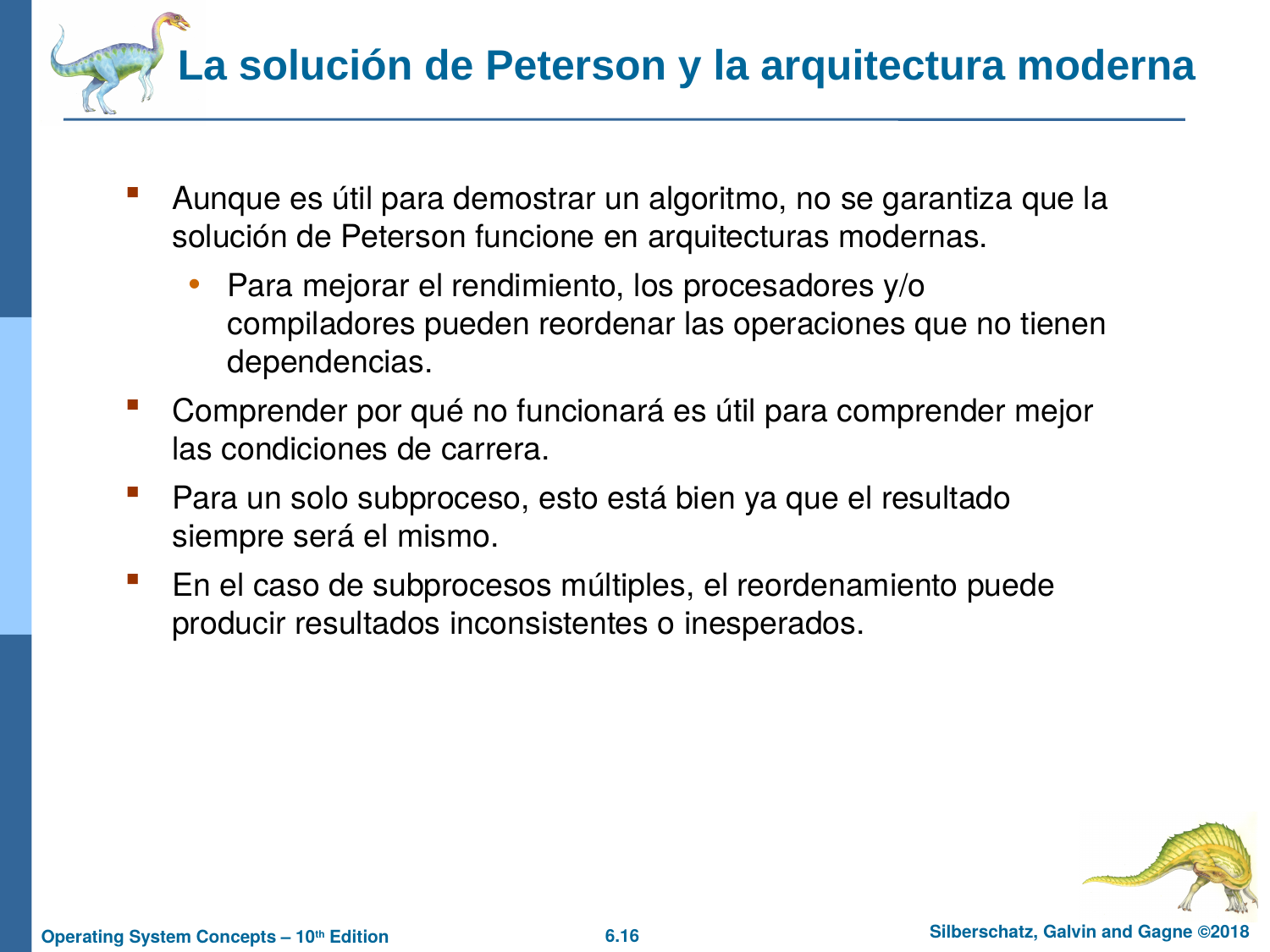

# La solución de Peterson y la arquitectura moderna
Aunque es útil para demostrar un algoritmo, no se garantiza que la solución de Peterson funcione en arquitecturas modernas.
Para mejorar el rendimiento, los procesadores y/o compiladores pueden reordenar las operaciones que no tienen dependencias.
Comprender por qué no funcionará es útil para comprender mejor las condiciones de carrera.
Para un solo subproceso, esto está bien ya que el resultado siempre será el mismo.
En el caso de subprocesos múltiples, el reordenamiento puede producir resultados inconsistentes o inesperados.